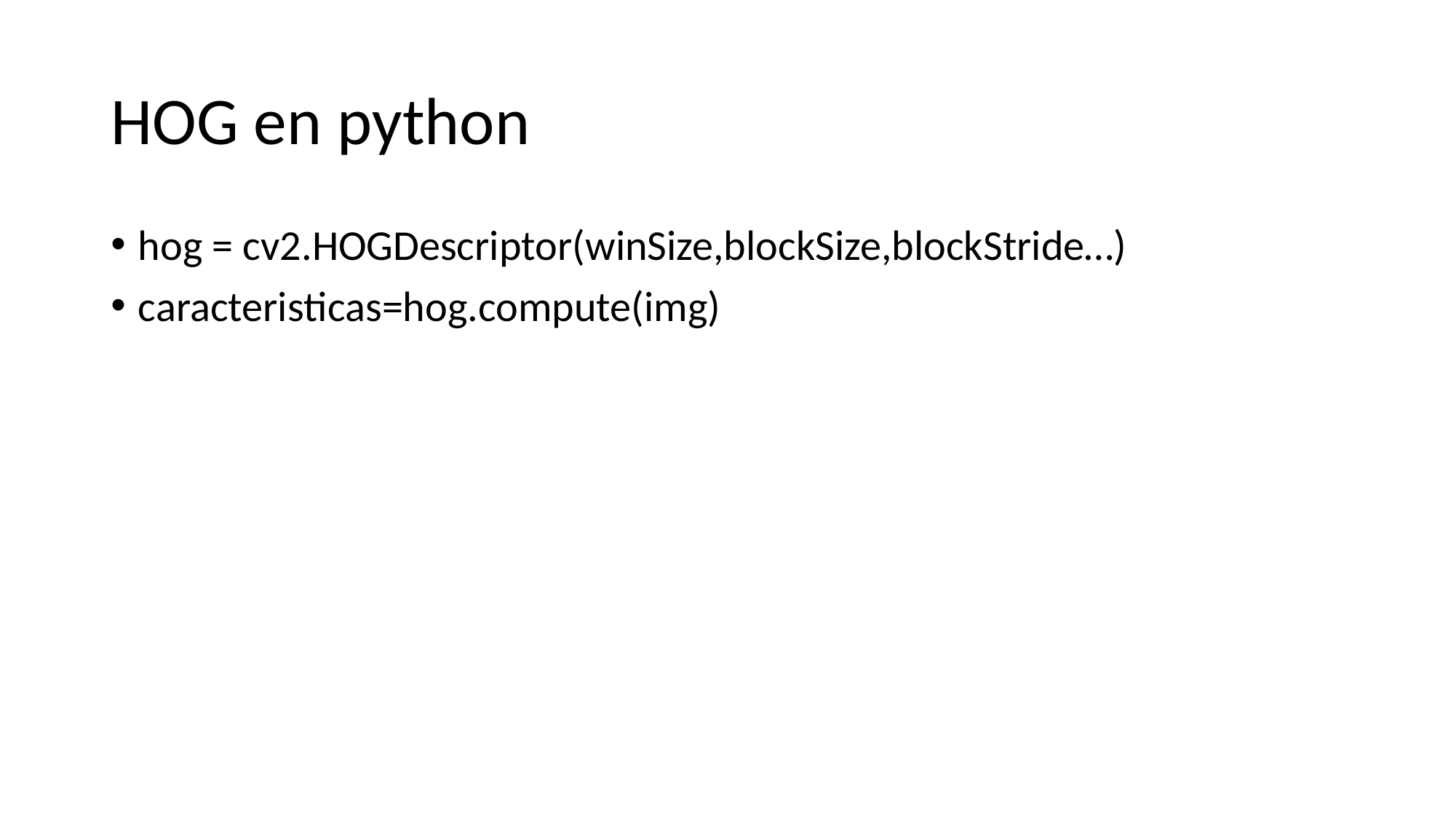

# HOG en python
﻿hog = cv2.HOGDescriptor(winSize,blockSize,blockStride…)
﻿caracteristicas=hog.compute(img)